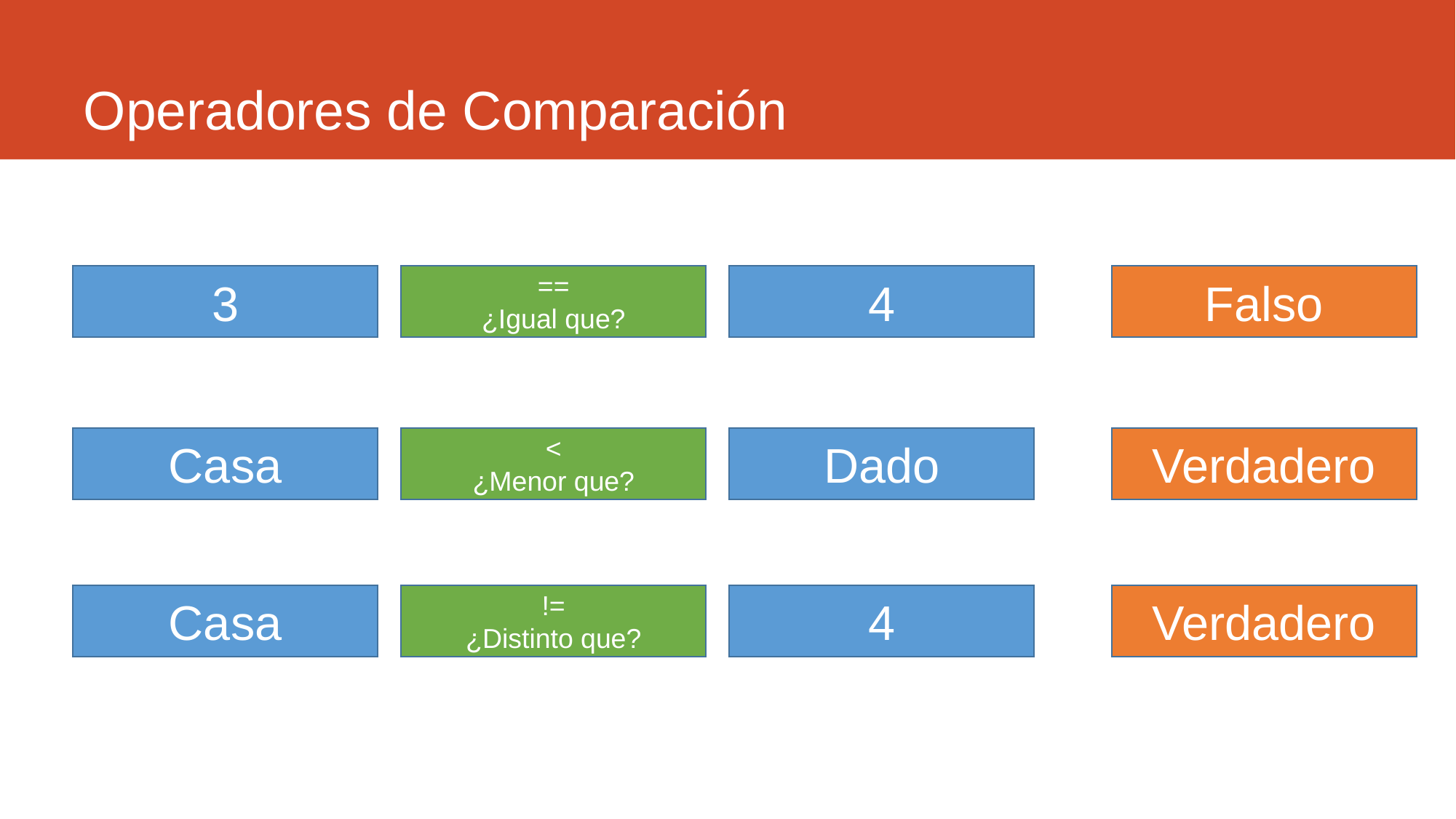

# Operadores de Comparación
3
==
¿Igual que?
4
Falso
Casa
<
¿Menor que?
Dado
Verdadero
Casa
!=
¿Distinto que?
4
Verdadero